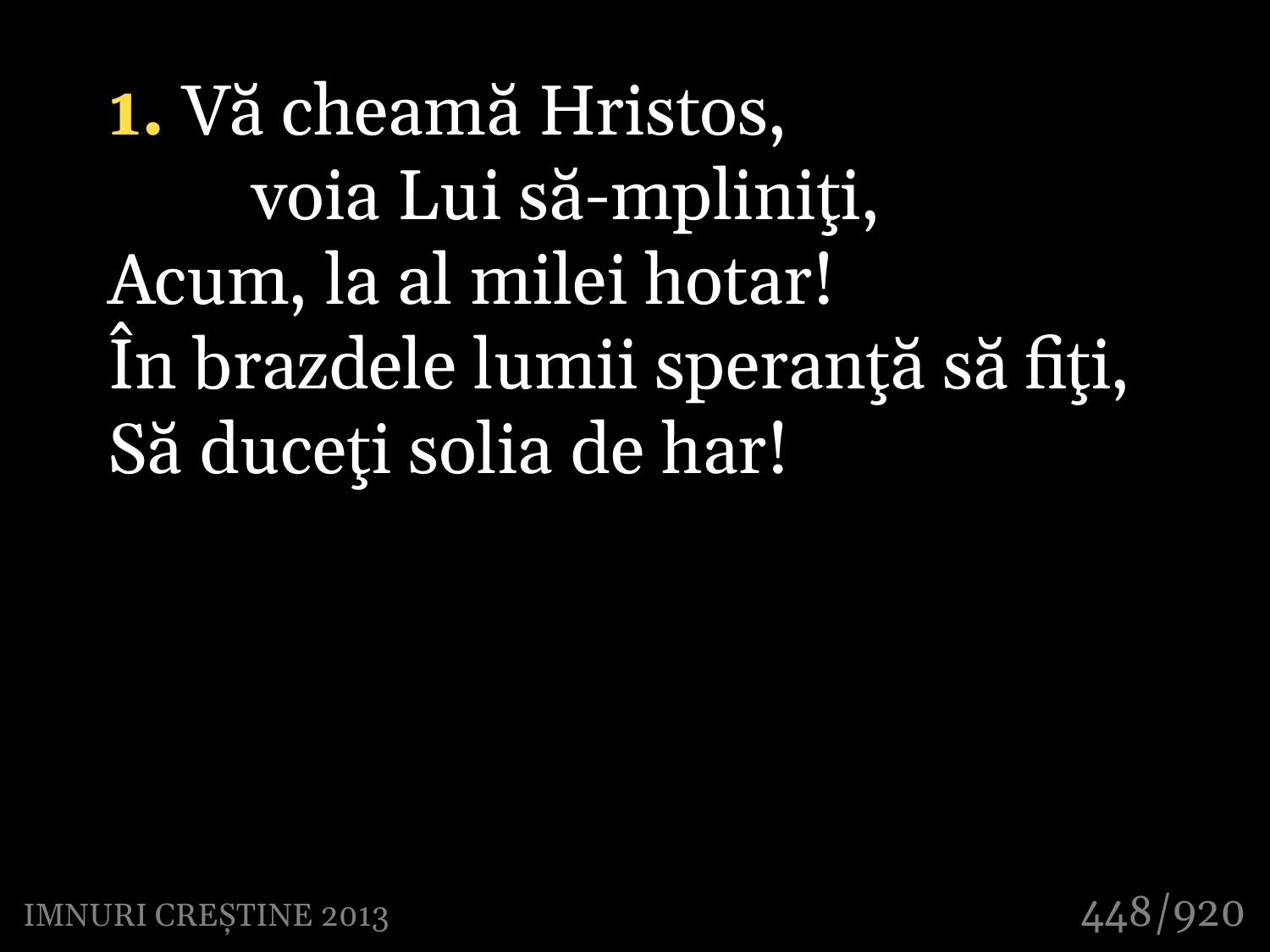

1. Vă cheamă Hristos,
	 voia Lui să-mpliniţi,
Acum, la al milei hotar!
În brazdele lumii speranţă să fiţi,
Să duceţi solia de har!
448/920
IMNURI CREȘTINE 2013